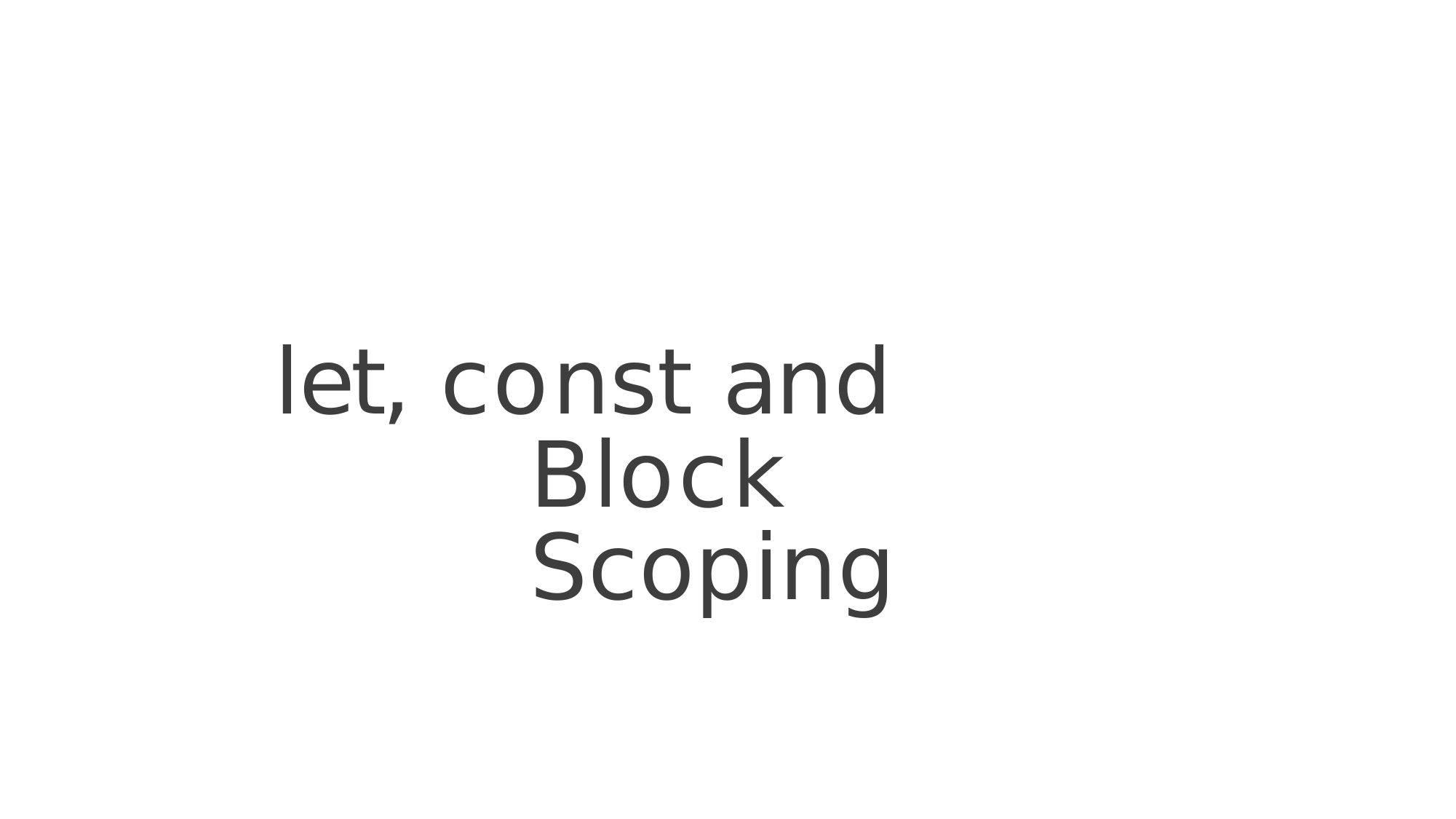

# let, const and Block  Scoping
3